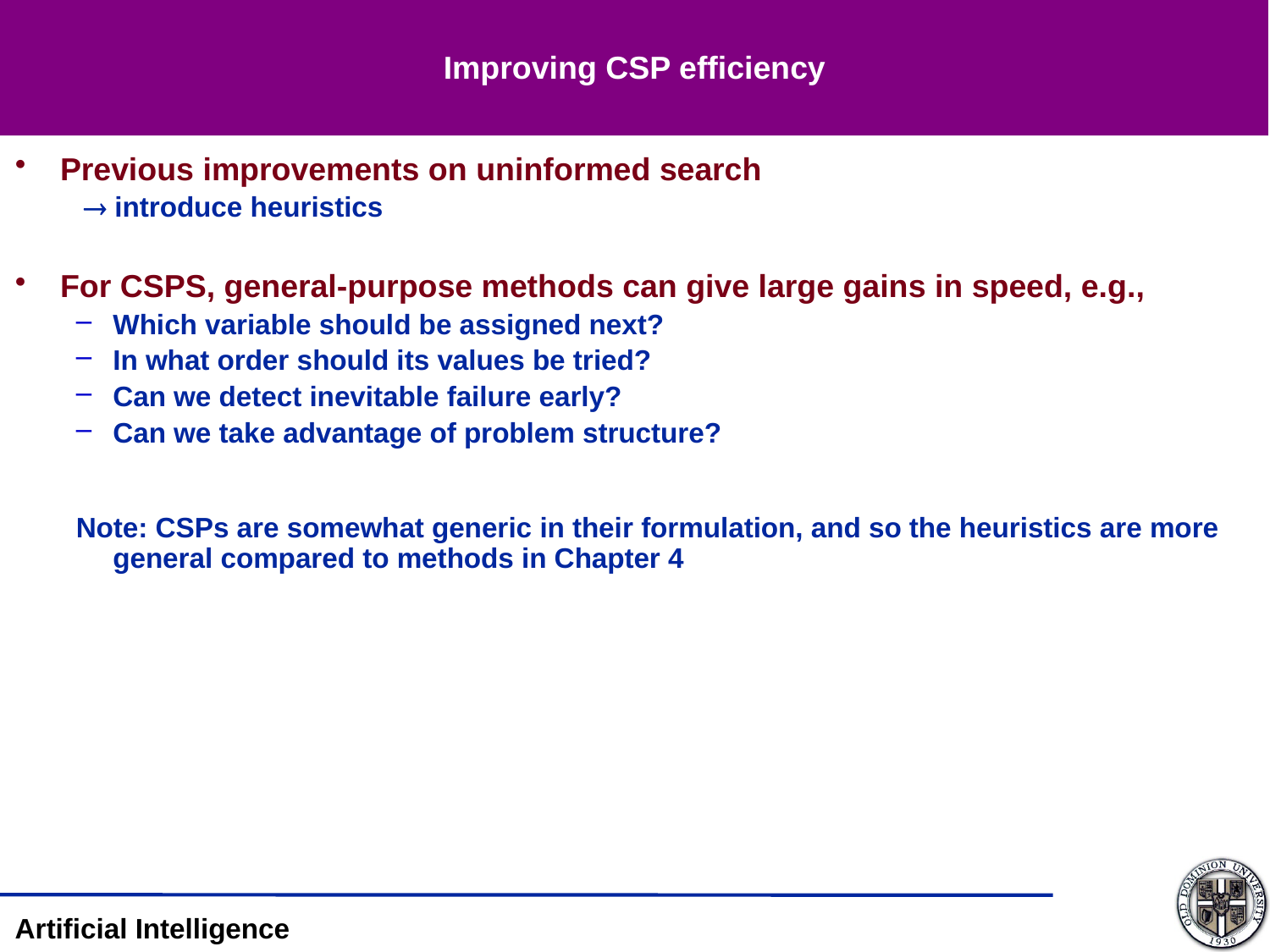

# Improving CSP efficiency
Previous improvements on uninformed search
 → introduce heuristics

For CSPS, general-purpose methods can give large gains in speed, e.g.,
Which variable should be assigned next?
In what order should its values be tried?
Can we detect inevitable failure early?
Can we take advantage of problem structure?

Note: CSPs are somewhat generic in their formulation, and so the heuristics are more general compared to methods in Chapter 4